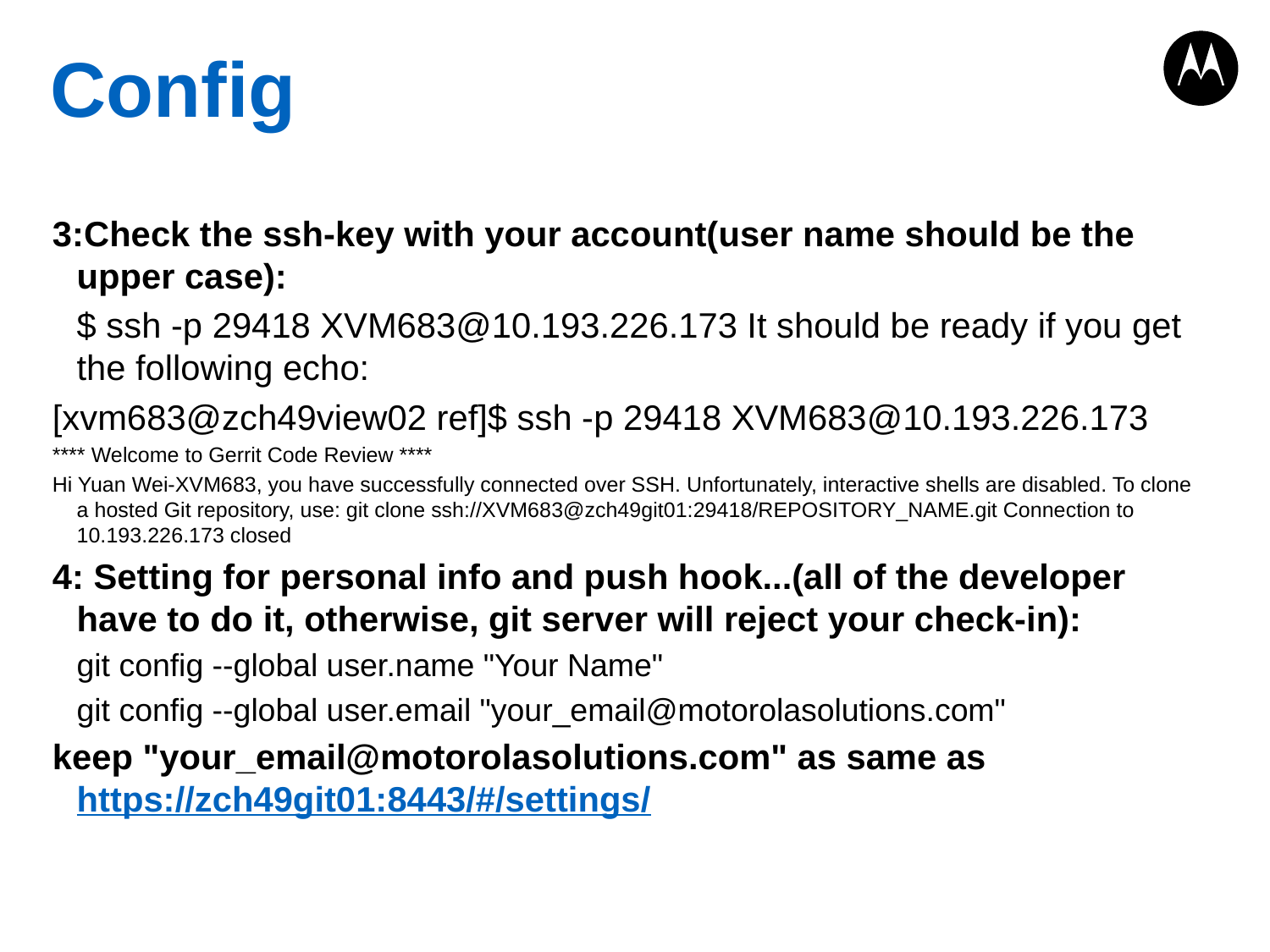

# Config
3:Check the ssh-key with your account(user name should be the upper case):
	$ ssh -p 29418 XVM683@10.193.226.173 It should be ready if you get the following echo:
[xvm683@zch49view02 ref]$ ssh -p 29418 XVM683@10.193.226.173
**** Welcome to Gerrit Code Review ****
Hi Yuan Wei-XVM683, you have successfully connected over SSH. Unfortunately, interactive shells are disabled. To clone a hosted Git repository, use: git clone ssh://XVM683@zch49git01:29418/REPOSITORY_NAME.git Connection to 10.193.226.173 closed
4: Setting for personal info and push hook...(all of the developer have to do it, otherwise, git server will reject your check-in):
	git config --global user.name "Your Name"
	git config --global user.email "your_email@motorolasolutions.com"
keep "your_email@motorolasolutions.com" as same as https://zch49git01:8443/#/settings/